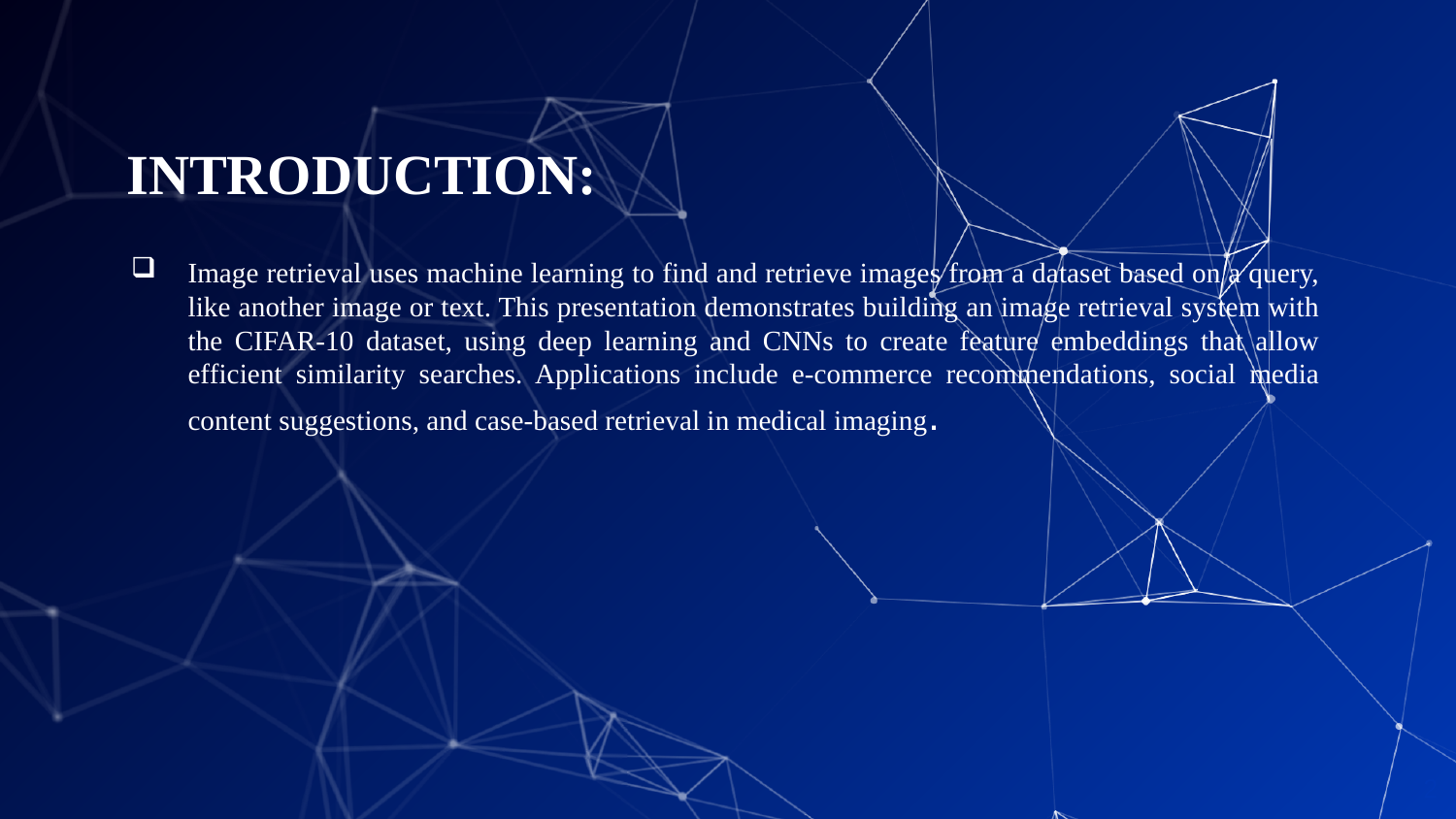

# INTRODUCTION:
Image retrieval uses machine learning to find and retrieve images from a dataset based on a query, like another image or text. This presentation demonstrates building an image retrieval system with the CIFAR-10 dataset, using deep learning and CNNs to create feature embeddings that allow efficient similarity searches. Applications include e-commerce recommendations, social media content suggestions, and case-based retrieval in medical imaging.

2